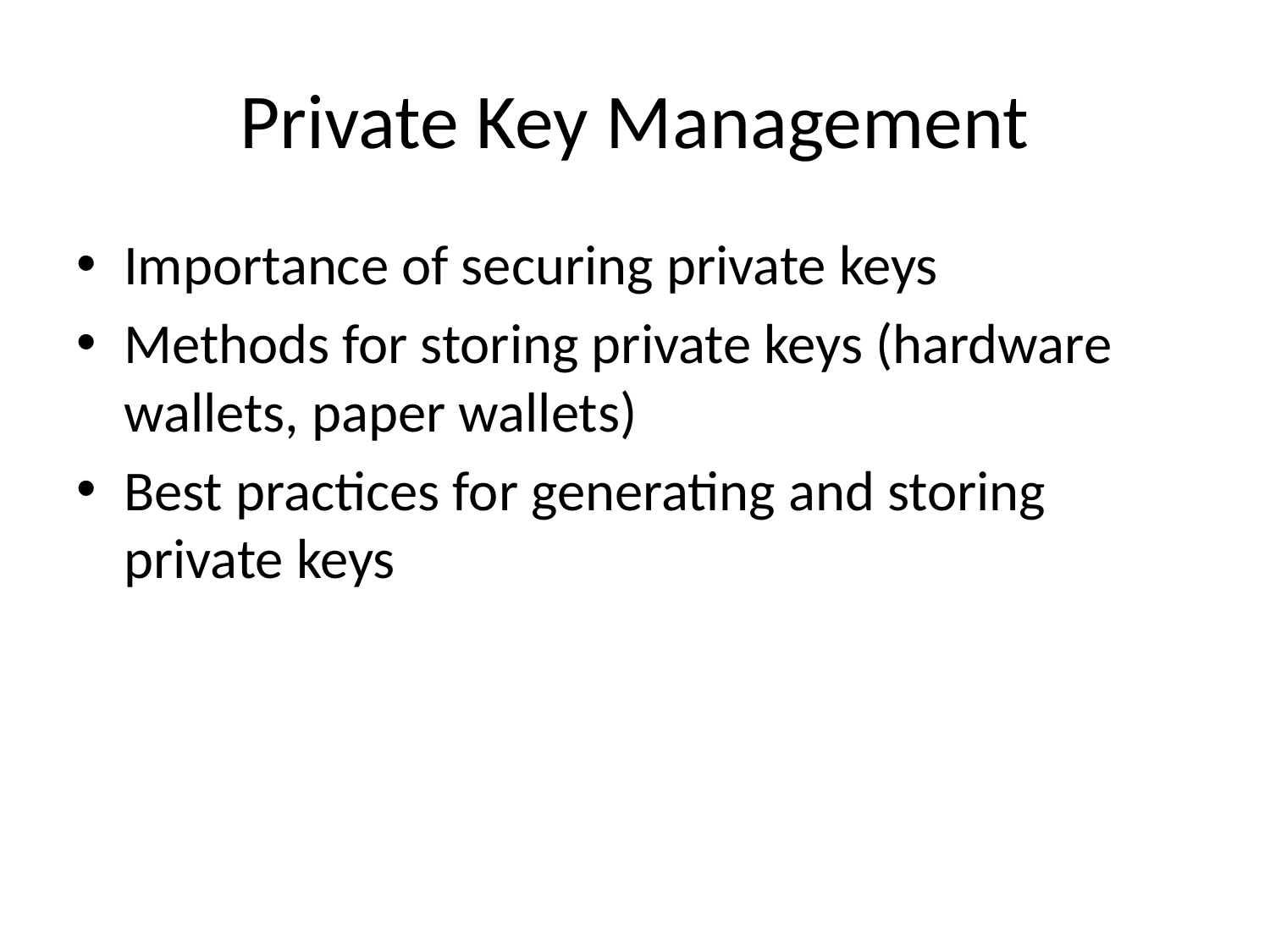

# Private Key Management
Importance of securing private keys
Methods for storing private keys (hardware wallets, paper wallets)
Best practices for generating and storing private keys